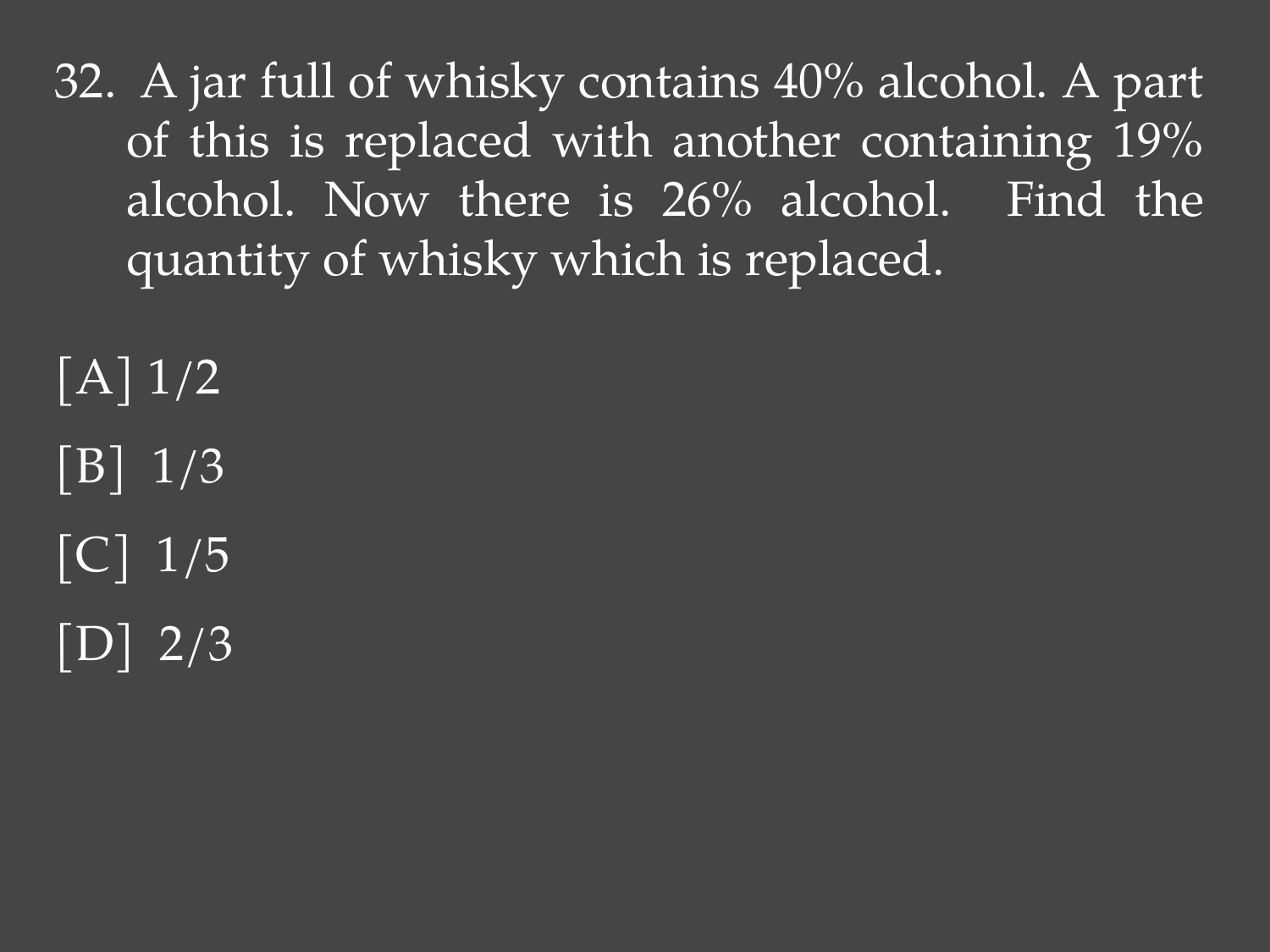

A jar full of whisky contains 40% alcohol. A part of this is replaced with another containing 19% alcohol. Now there is 26% alcohol.  Find the quantity of whisky which is replaced.

[A] 1/2
[B]  1/3
[C]  1/5
[D]  2/3